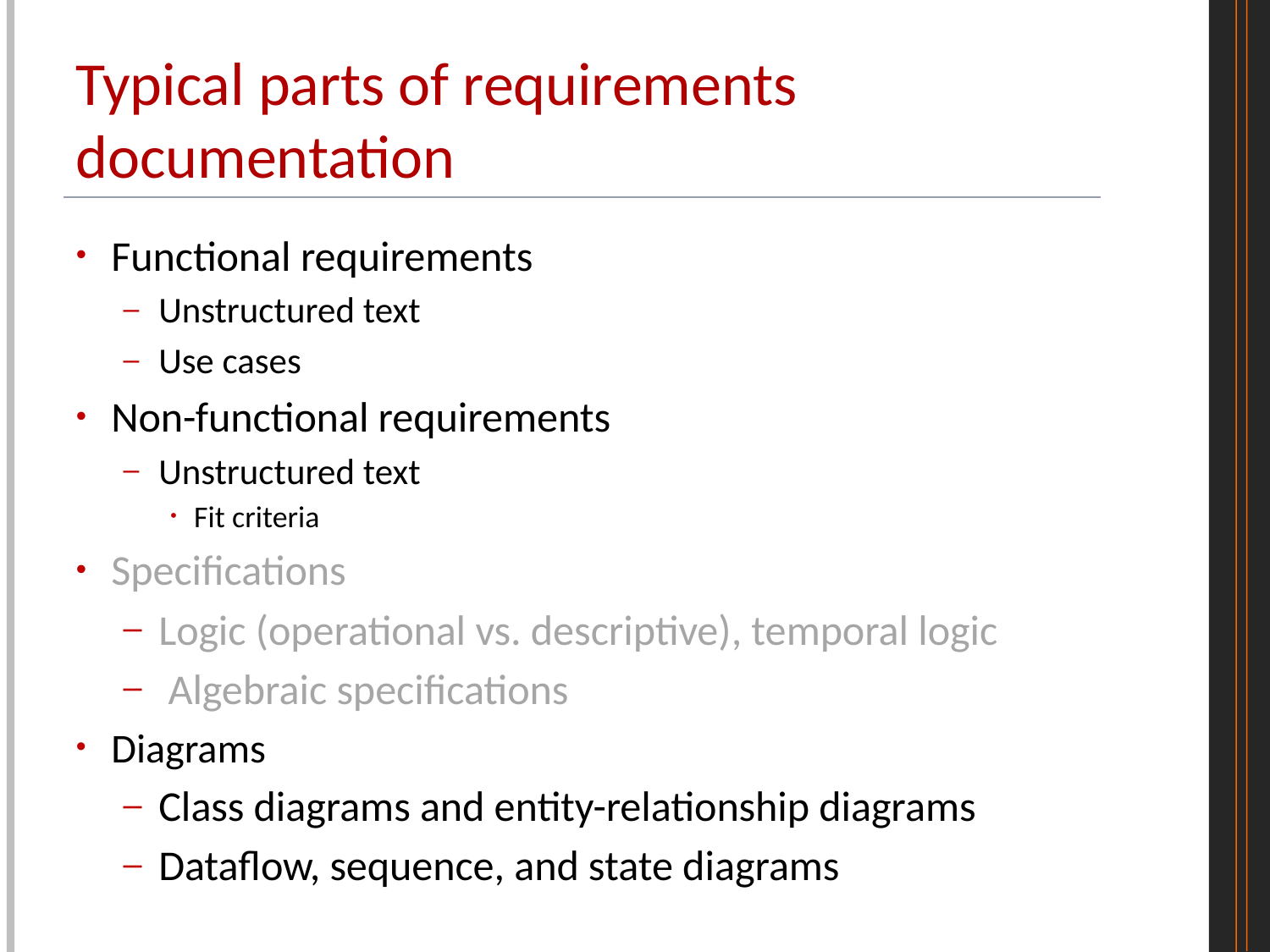

# Typical parts of requirements documentation
Functional requirements
Unstructured text
Use cases
Non-functional requirements
Unstructured text
Fit criteria
Specifications
Logic (operational vs. descriptive), temporal logic
 Algebraic specifications
Diagrams
Class diagrams and entity-relationship diagrams
Dataflow, sequence, and state diagrams